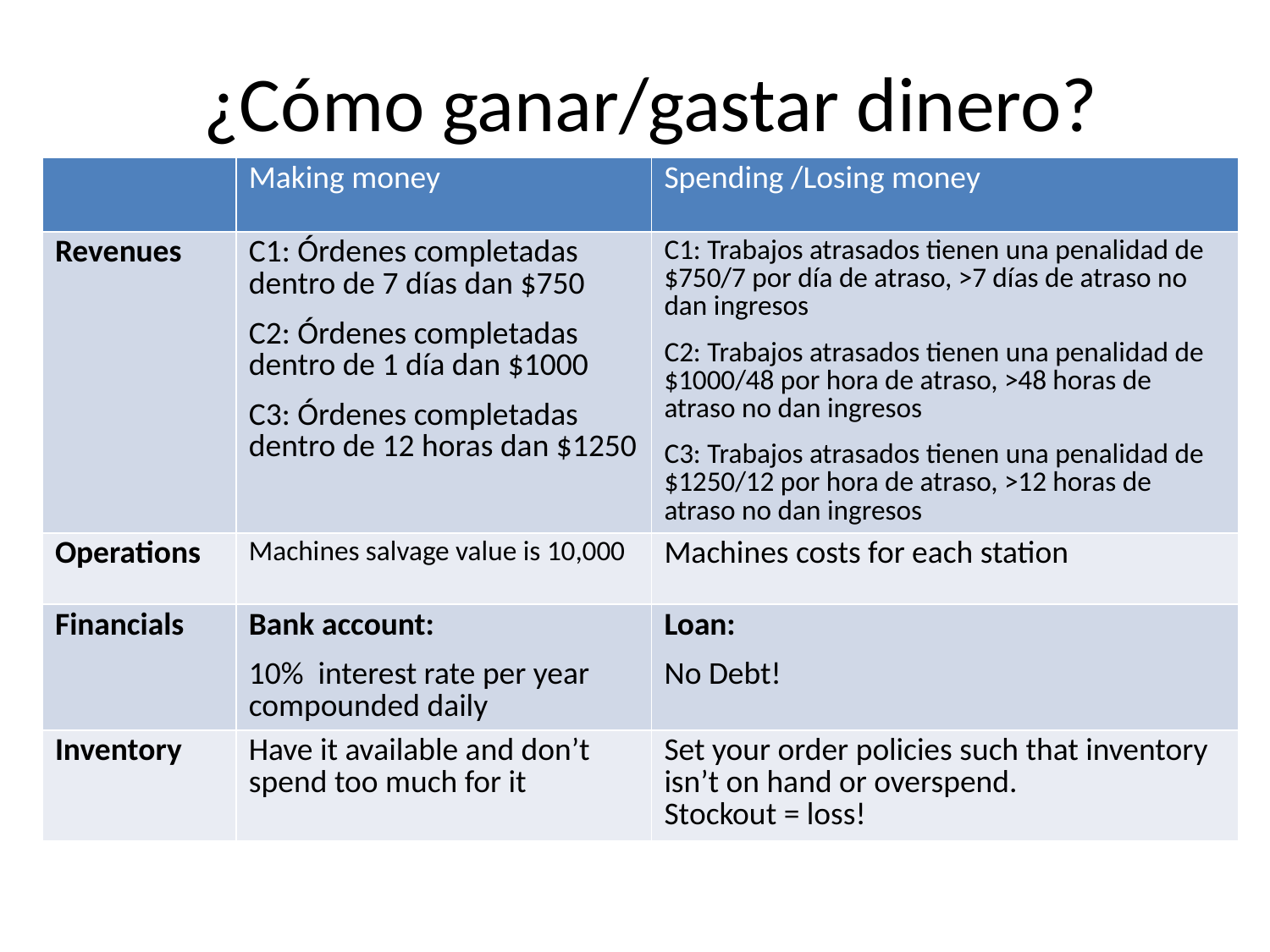

# ¿Cómo ganar/gastar dinero?
|  | Making money | Spending /Losing money |
| --- | --- | --- |
| Revenues | C1: Órdenes completadas dentro de 7 días dan $750 C2: Órdenes completadas dentro de 1 día dan $1000 C3: Órdenes completadas dentro de 12 horas dan $1250 | C1: Trabajos atrasados tienen una penalidad de $750/7 por día de atraso, >7 días de atraso no dan ingresos C2: Trabajos atrasados tienen una penalidad de $1000/48 por hora de atraso, >48 horas de atraso no dan ingresos C3: Trabajos atrasados tienen una penalidad de $1250/12 por hora de atraso, >12 horas de atraso no dan ingresos |
| Operations | Machines salvage value is 10,000 | Machines costs for each station |
| Financials | Bank account: 10% interest rate per year compounded daily | Loan: No Debt! |
| Inventory | Have it available and don’t spend too much for it | Set your order policies such that inventory isn’t on hand or overspend. Stockout = loss! |